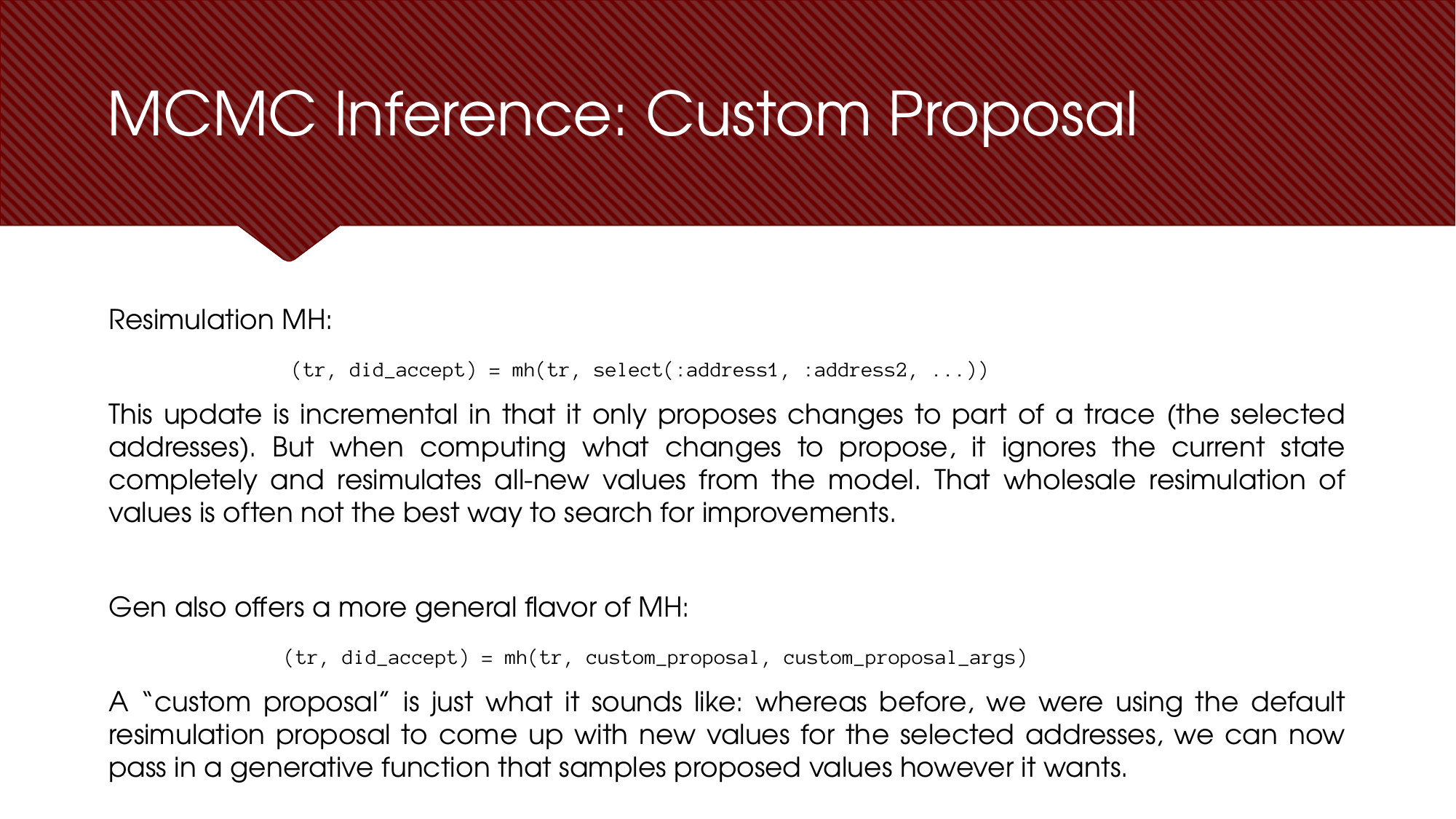

# MCMC Inference: Custom Proposal
Resimulation MH:
                        (tr, did_accept) = mh(tr, select(:address1, :address2, ...))
This update is incremental in that it only proposes changes to part of a trace (the selected addresses). But when computing what changes to propose, it ignores the current state completely and resimulates all-new values from the model. That wholesale resimulation of values is often not the best way to search for improvements.

Gen also offers a more general flavor of MH:
                       (tr, did_accept) = mh(tr, custom_proposal, custom_proposal_args)
A “custom proposal” is just what it sounds like: whereas before, we were using the default resimulation proposal to come up with new values for the selected addresses, we can now pass in a generative function that samples proposed values however it wants.